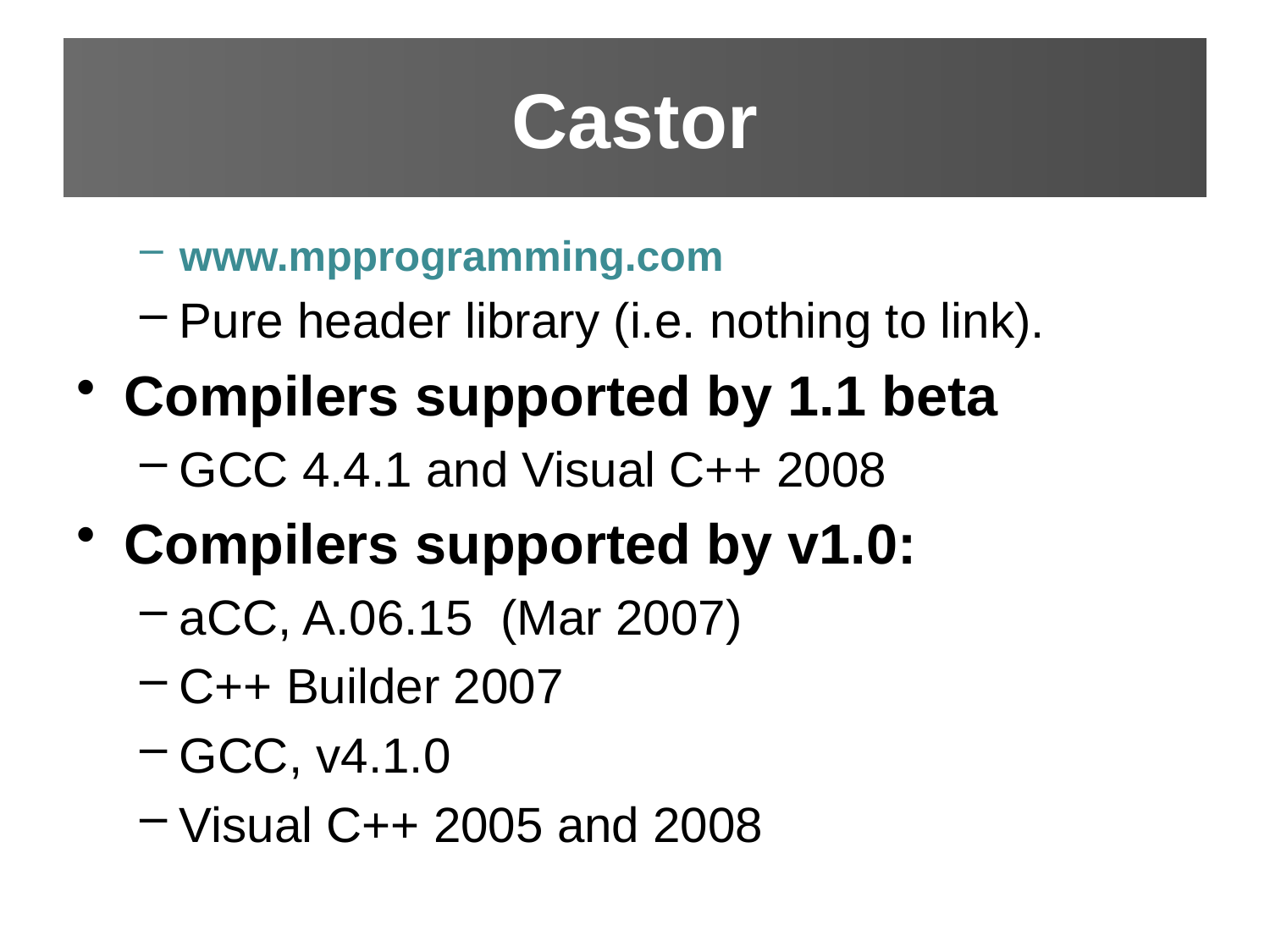

# Castor
www.mpprogramming.com
Pure header library (i.e. nothing to link).
Compilers supported by 1.1 beta
GCC 4.4.1 and Visual C++ 2008
Compilers supported by v1.0:
aCC, A.06.15  (Mar 2007)
C++ Builder 2007
GCC, v4.1.0
Visual C++ 2005 and 2008